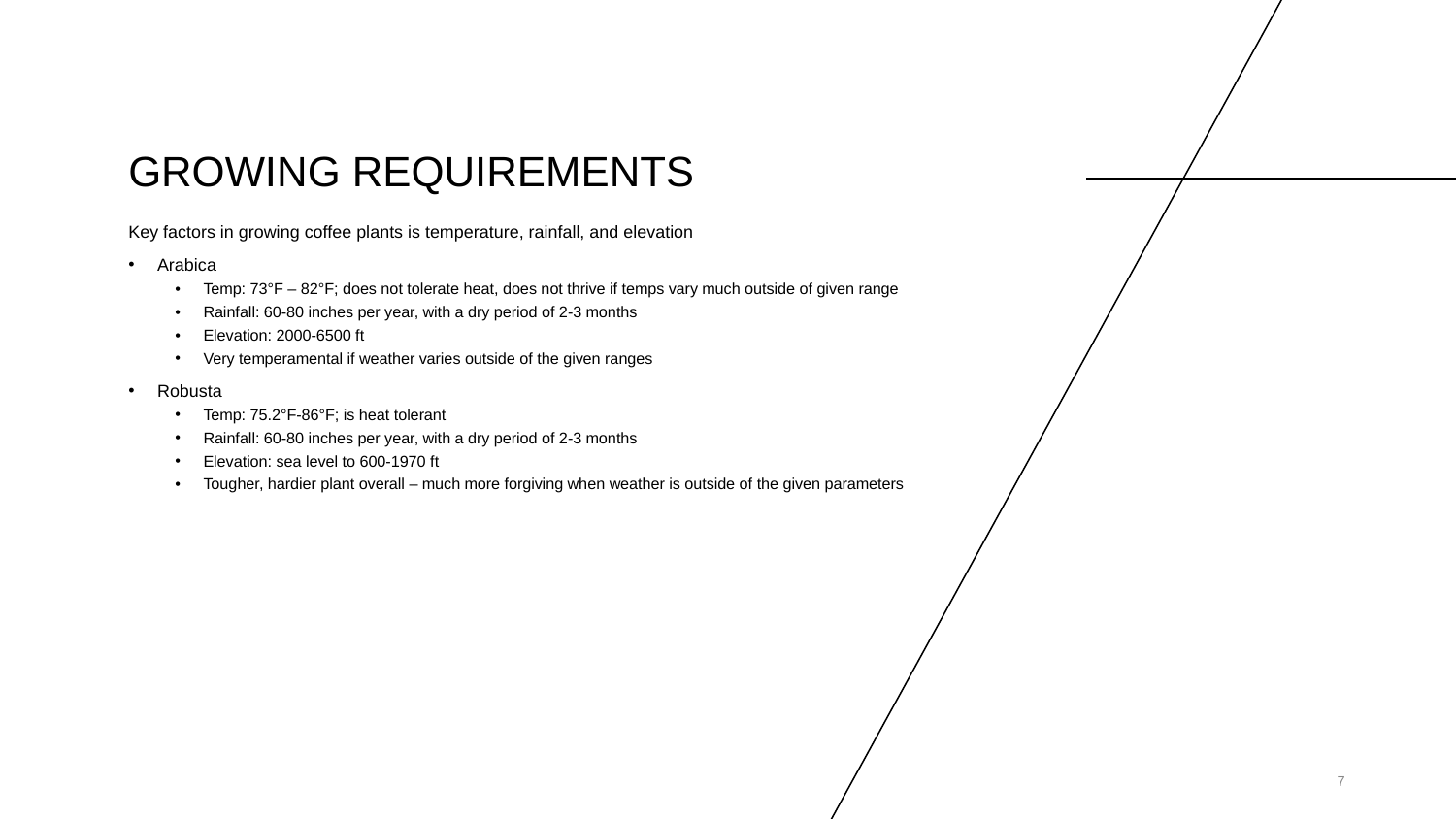

# GROWING REQUIREMENTS
Key factors in growing coffee plants is temperature, rainfall, and elevation
Arabica
Temp: 73°F – 82°F; does not tolerate heat, does not thrive if temps vary much outside of given range
Rainfall: 60-80 inches per year, with a dry period of 2-3 months
Elevation: 2000-6500 ft
Very temperamental if weather varies outside of the given ranges
Robusta
Temp: 75.2°F-86°F; is heat tolerant
Rainfall: 60-80 inches per year, with a dry period of 2-3 months
Elevation: sea level to 600-1970 ft
Tougher, hardier plant overall – much more forgiving when weather is outside of the given parameters
7